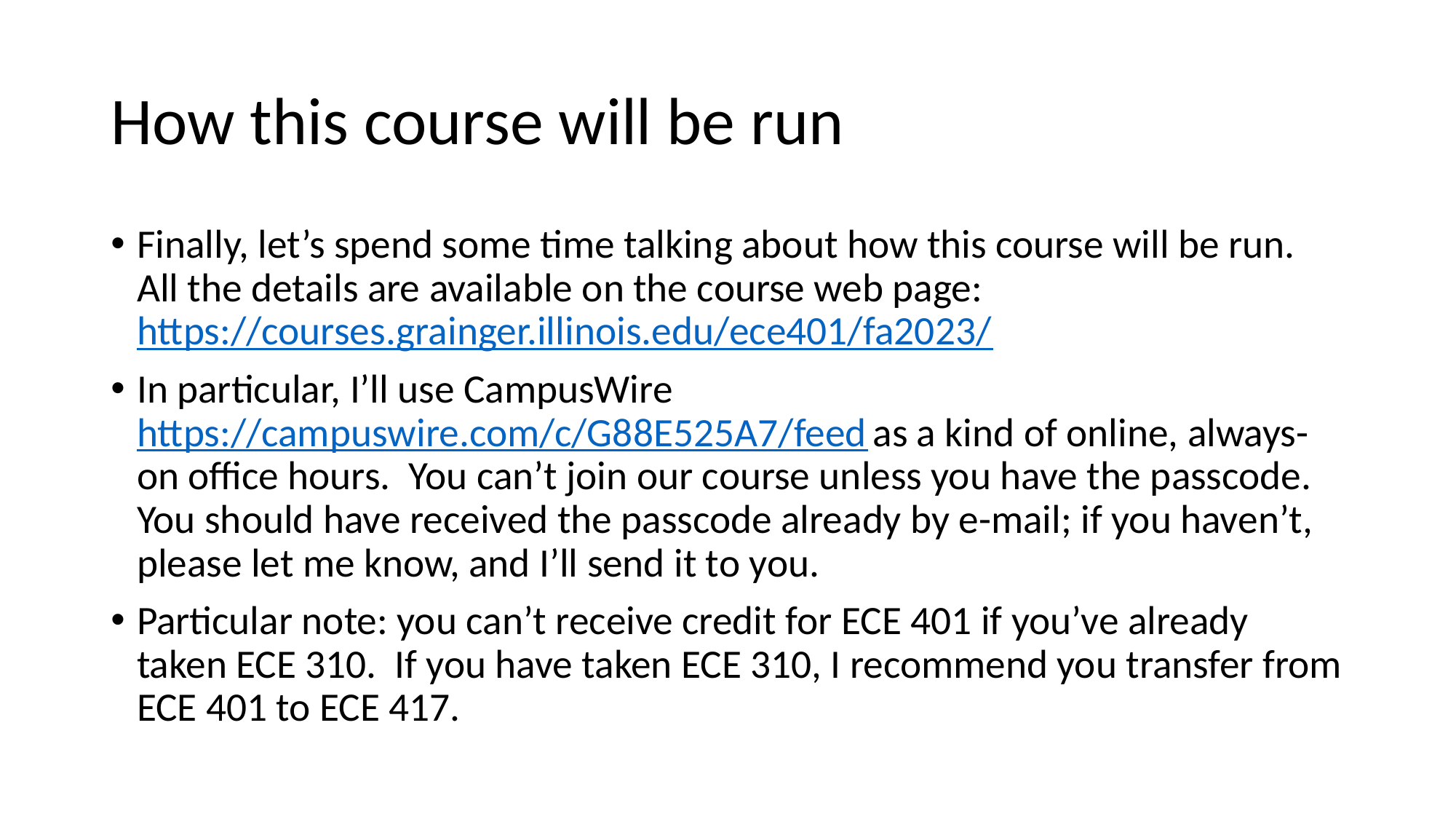

# How this course will be run
Finally, let’s spend some time talking about how this course will be run.  All the details are available on the course web page: https://courses.grainger.illinois.edu/ece401/fa2023/
In particular, I’ll use CampusWire https://campuswire.com/c/G88E525A7/feed as a kind of online, always-on office hours.  You can’t join our course unless you have the passcode.  You should have received the passcode already by e-mail; if you haven’t, please let me know, and I’ll send it to you.
Particular note: you can’t receive credit for ECE 401 if you’ve already taken ECE 310.  If you have taken ECE 310, I recommend you transfer from ECE 401 to ECE 417.